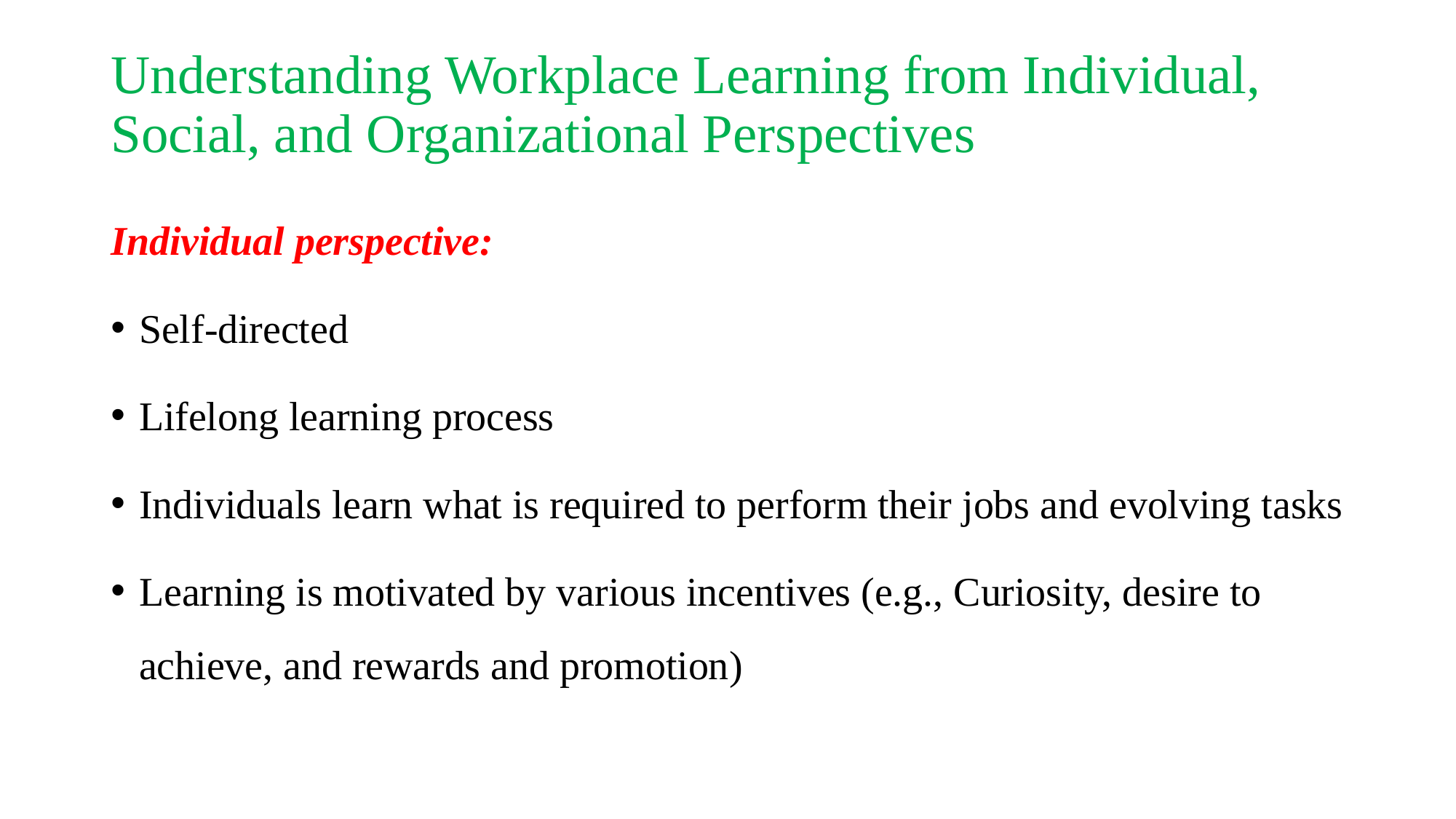

# Understanding Workplace Learning from Individual, Social, and Organizational Perspectives
Individual perspective:
Self-directed
Lifelong learning process
Individuals learn what is required to perform their jobs and evolving tasks
Learning is motivated by various incentives (e.g., Curiosity, desire to achieve, and rewards and promotion)